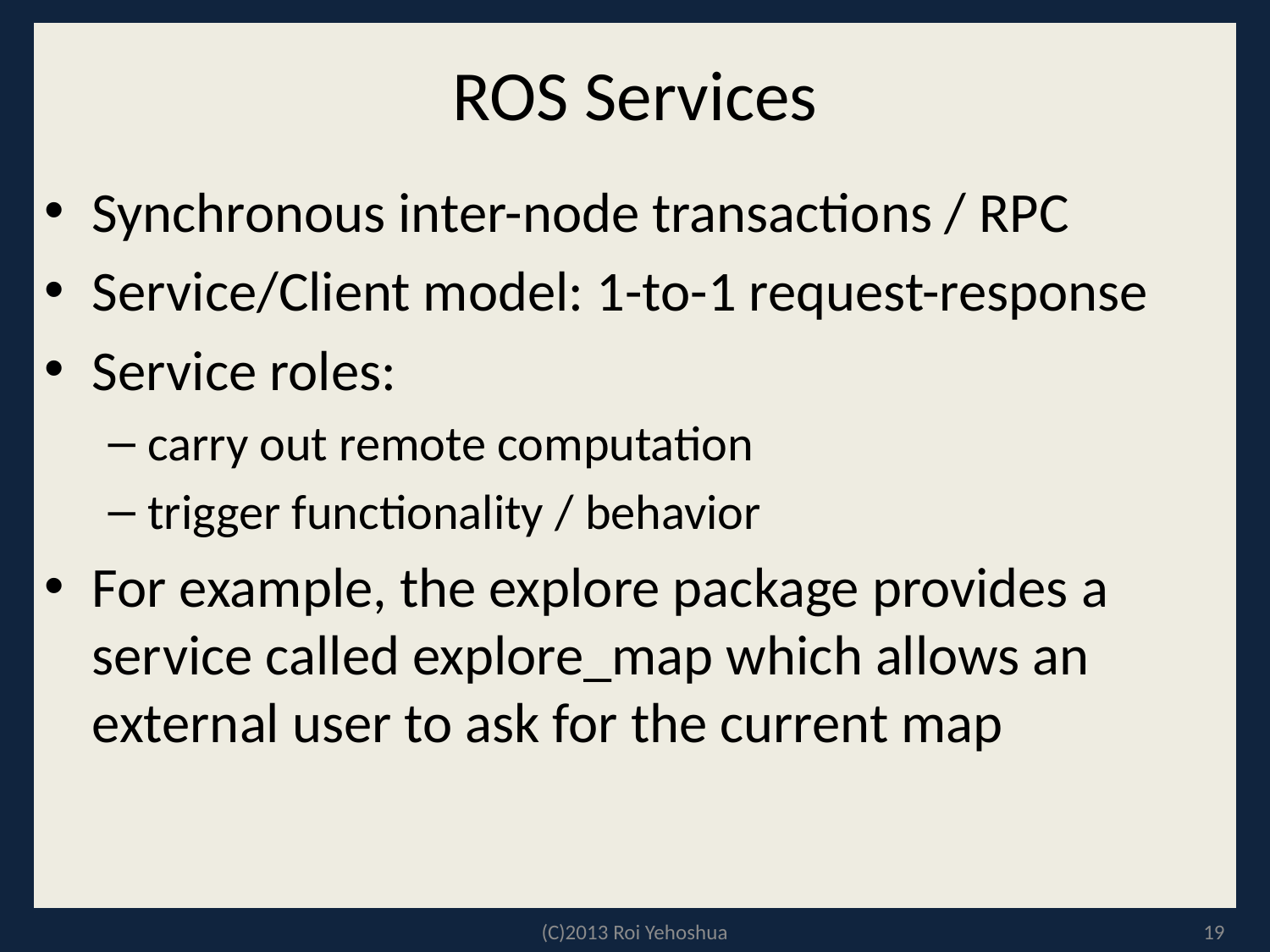

# ROS Services
Synchronous inter-node transactions / RPC
Service/Client model: 1-to-1 request-response
Service roles:
carry out remote computation
trigger functionality / behavior
For example, the explore package provides a service called explore_map which allows an external user to ask for the current map

(C)2013 Roi Yehoshua
19